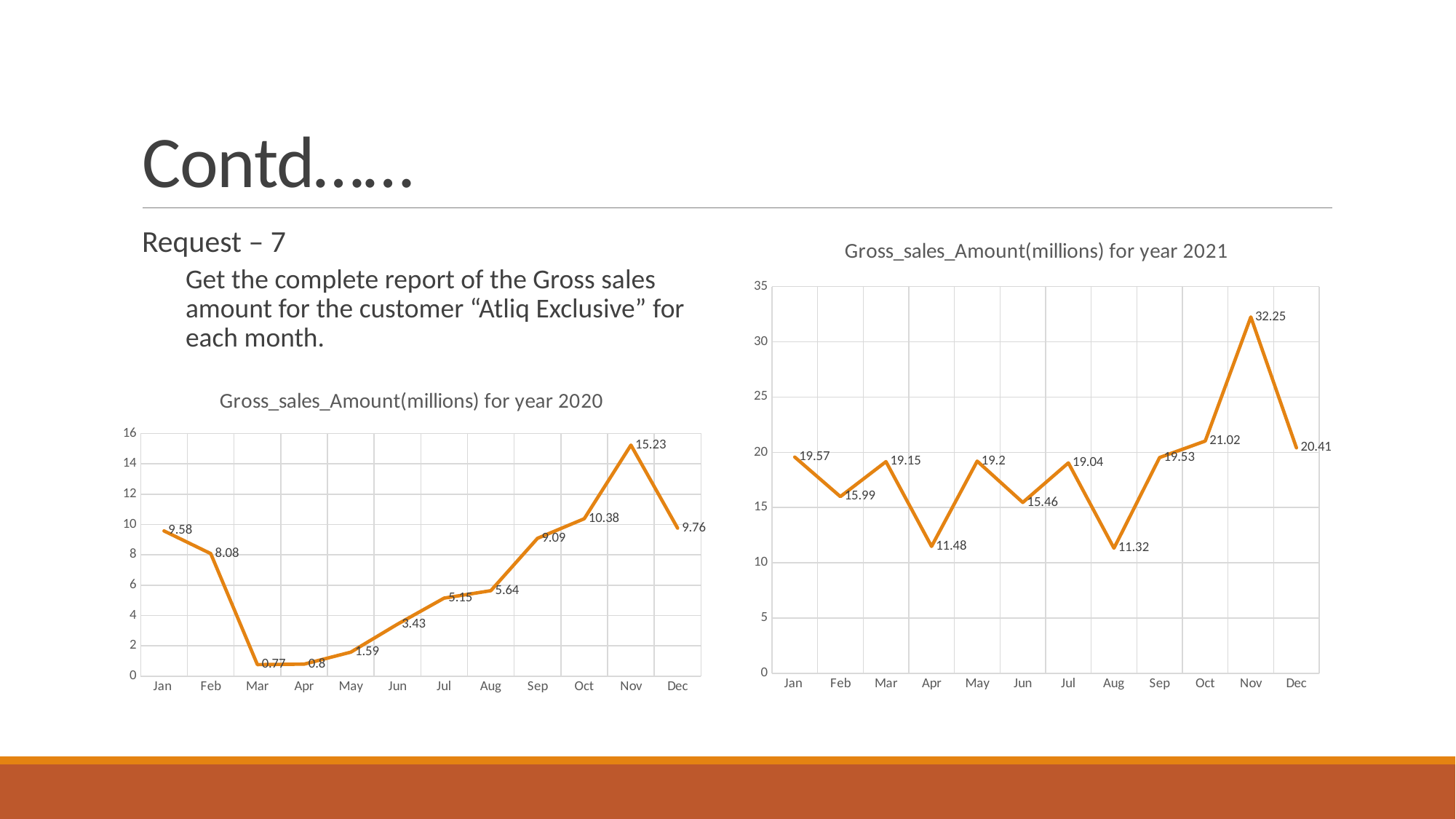

# Contd……

### Chart: Gross_sales_Amount(millions) for year 2021

| Category |  |
|---|---|
| Jan  | 19.57 |
| Feb | 15.99 |
| Mar | 19.15 |
| Apr | 11.48 |
| May | 19.2 |
| Jun | 15.46 |
| Jul | 19.04 |
| Aug | 11.32 |
| Sep | 19.53 |
| Oct | 21.02 |
| Nov | 32.25 |
| Dec | 20.41 |
Request – 7
Get the complete report of the Gross sales amount for the customer “Atliq Exclusive” for each month.

### Chart: Gross_sales_Amount(millions) for year 2020

| Category | Gross_sales_Amount(millions) |
|---|---|
| Jan  | 9.58 |
| Feb | 8.08 |
| Mar | 0.77 |
| Apr | 0.8 |
| May | 1.59 |
| Jun | 3.43 |
| Jul | 5.15 |
| Aug | 5.64 |
| Sep | 9.09 |
| Oct | 10.38 |
| Nov | 15.23 |
| Dec | 9.76 |